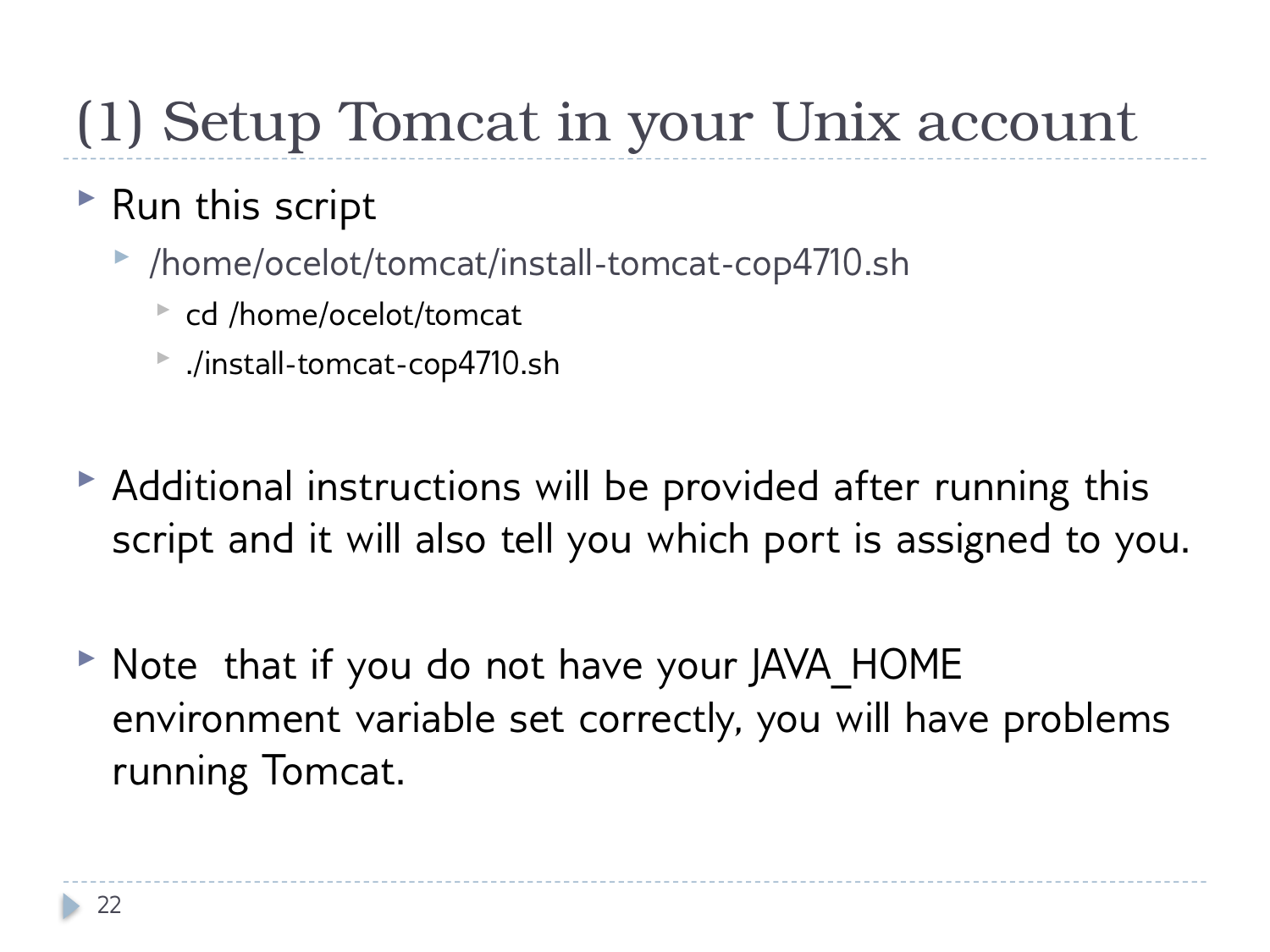

# (1) Setup Tomcat in your Unix account
Run this script
/home/ocelot/tomcat/install-tomcat-cop4710.sh
cd /home/ocelot/tomcat
./install-tomcat-cop4710.sh

Additional instructions will be provided after running this script and it will also tell you which port is assigned to you.

Note  that if you do not have your JAVA_HOME environment variable set correctly, you will have problems running Tomcat.

22